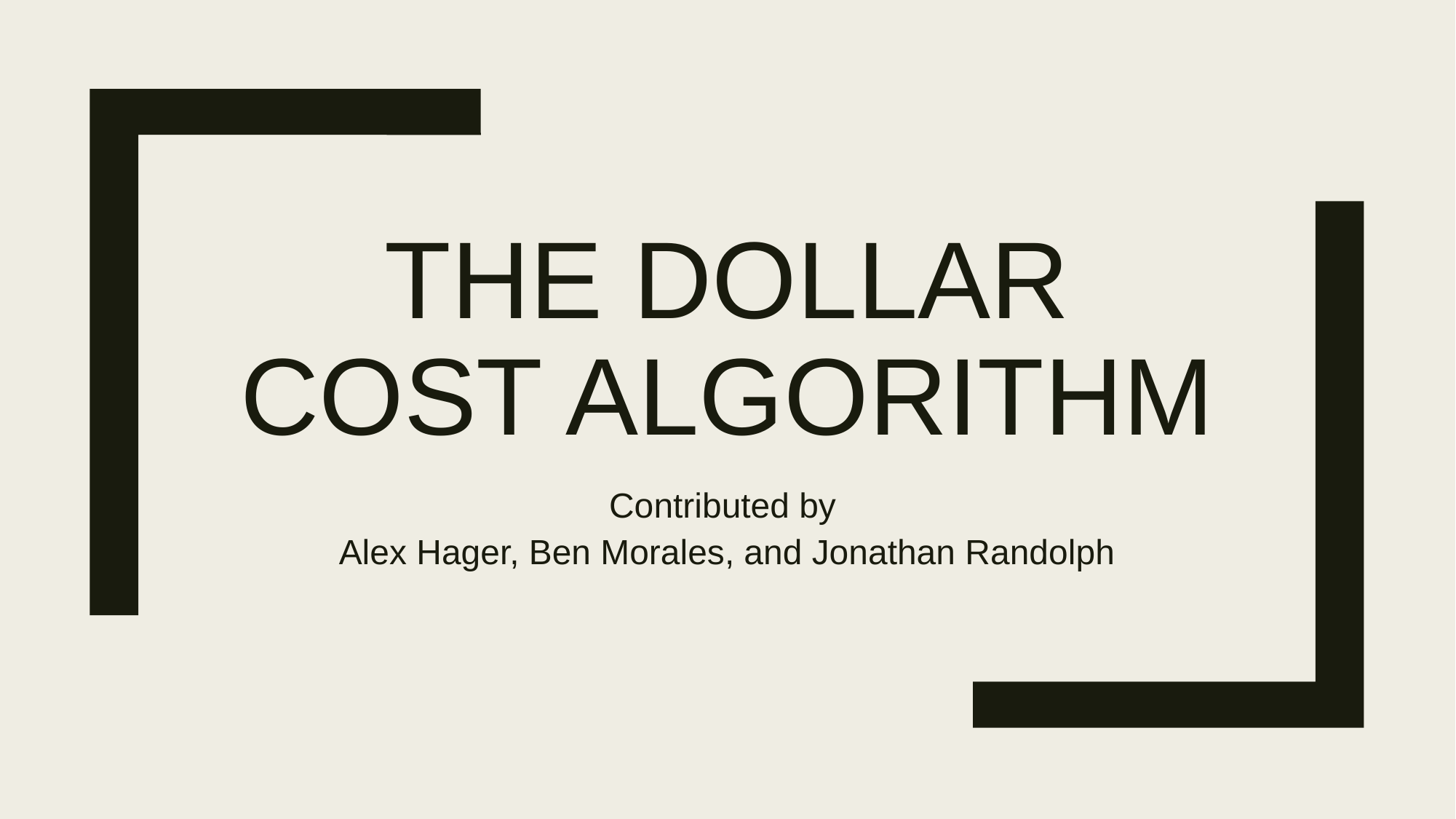

# The Dollar Cost Algorithm
Contributed by
Alex Hager, Ben Morales, and Jonathan Randolph